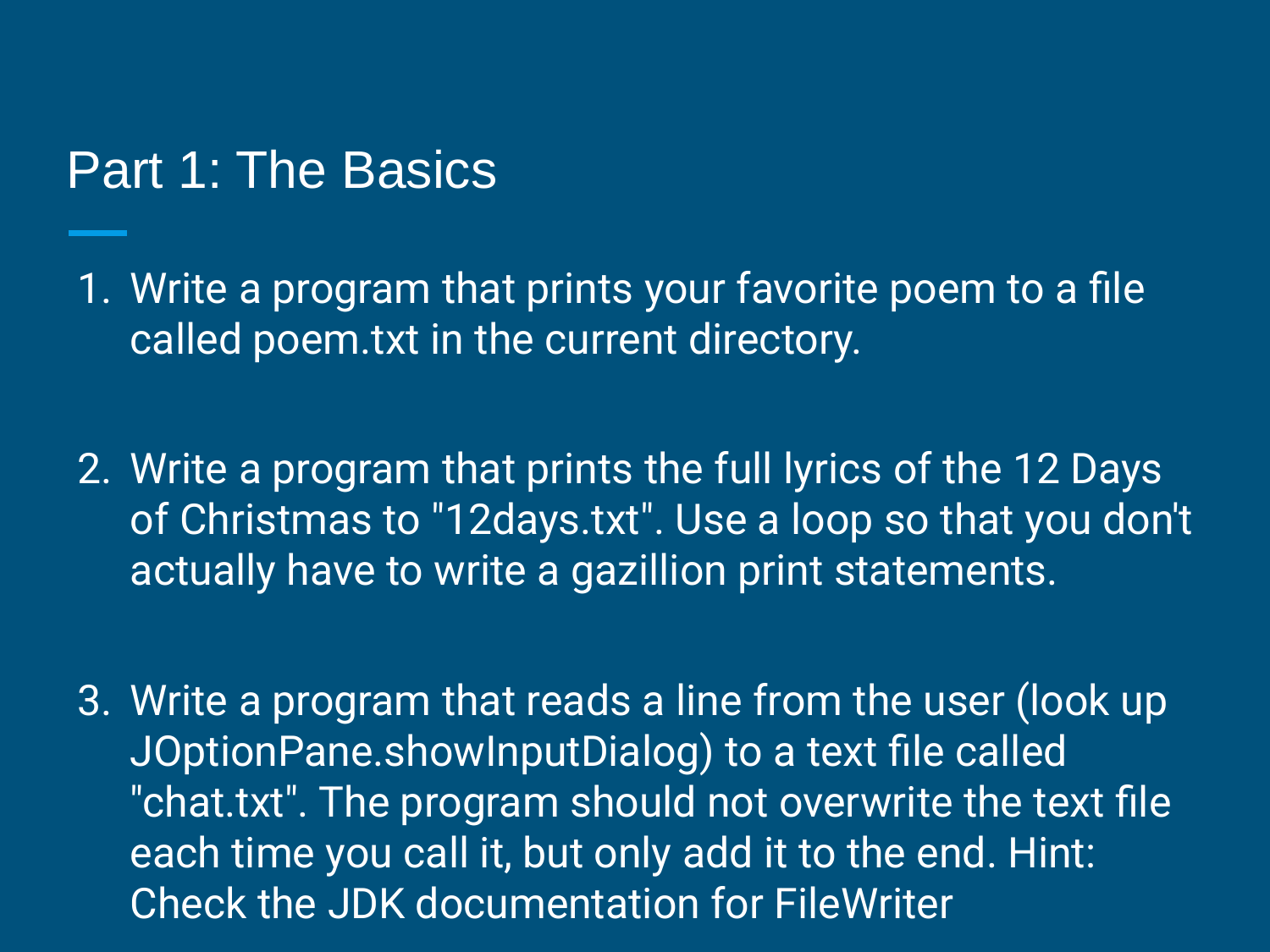

# Part 1: The Basics
Write a program that prints your favorite poem to a file called poem.txt in the current directory.
Write a program that prints the full lyrics of the 12 Days of Christmas to "12days.txt". Use a loop so that you don't actually have to write a gazillion print statements.
Write a program that reads a line from the user (look up JOptionPane.showInputDialog) to a text file called "chat.txt". The program should not overwrite the text file each time you call it, but only add it to the end. Hint: Check the JDK documentation for FileWriter